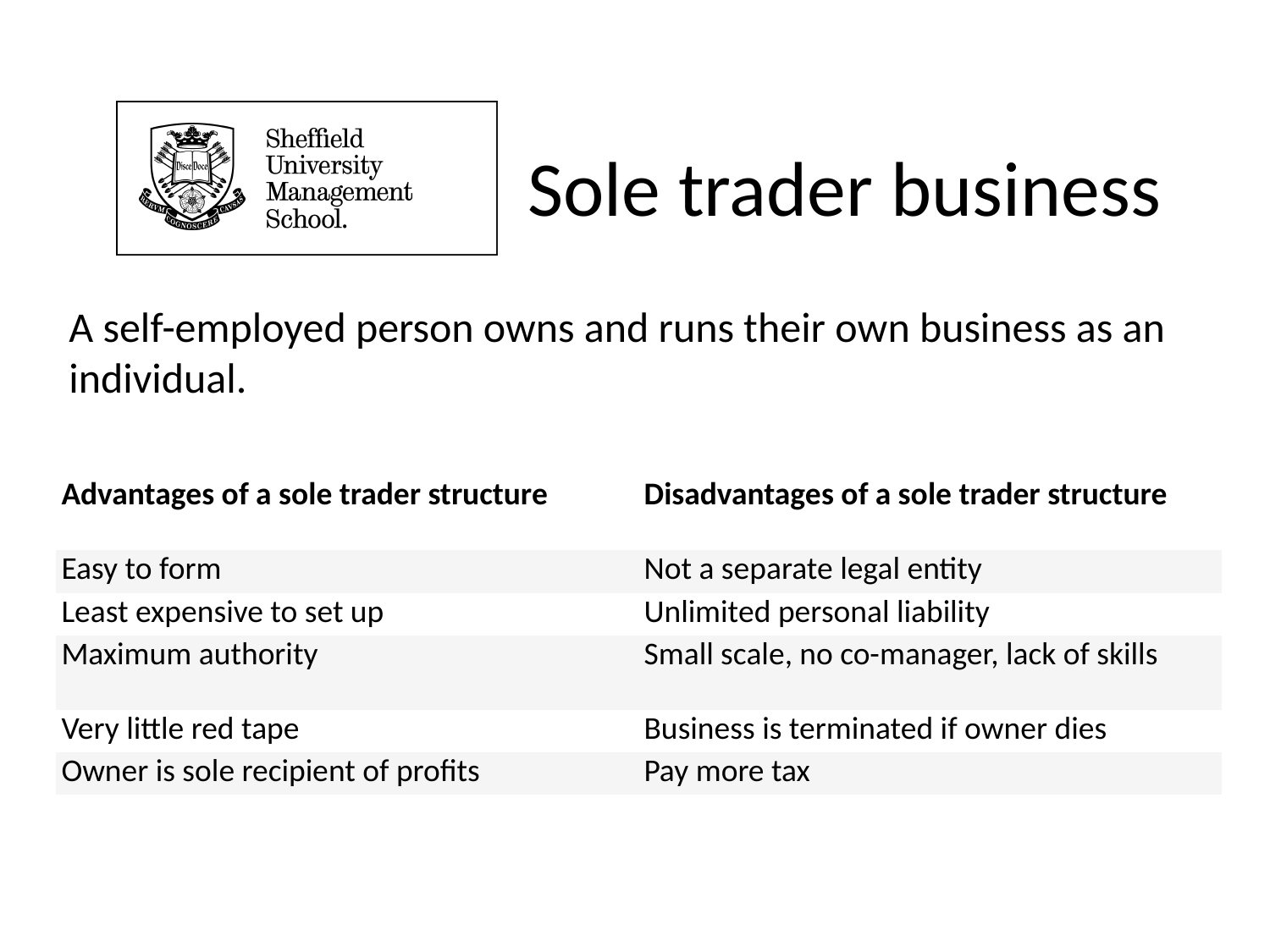

# Sole trader business
A self-employed person owns and runs their own business as an individual.
| Advantages of a sole trader structure | Disadvantages of a sole trader structure |
| --- | --- |
| Easy to form | Not a separate legal entity |
| Least expensive to set up | Unlimited personal liability |
| Maximum authority | Small scale, no co-manager, lack of skills |
| Very little red tape | Business is terminated if owner dies |
| Owner is sole recipient of profits | Pay more tax |